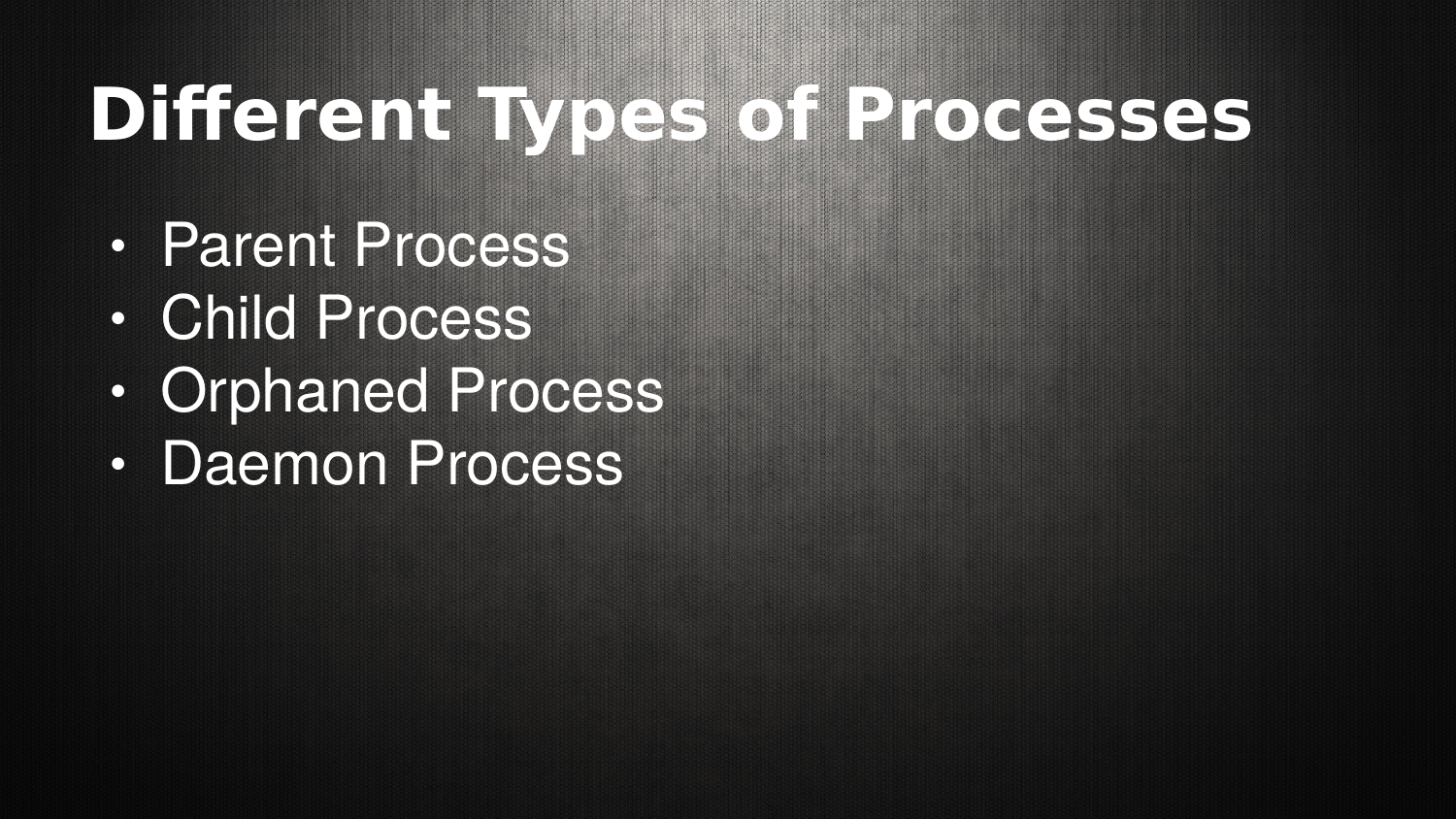

# Different Types of Processes
Parent Process
Child Process
Orphaned Process
Daemon Process